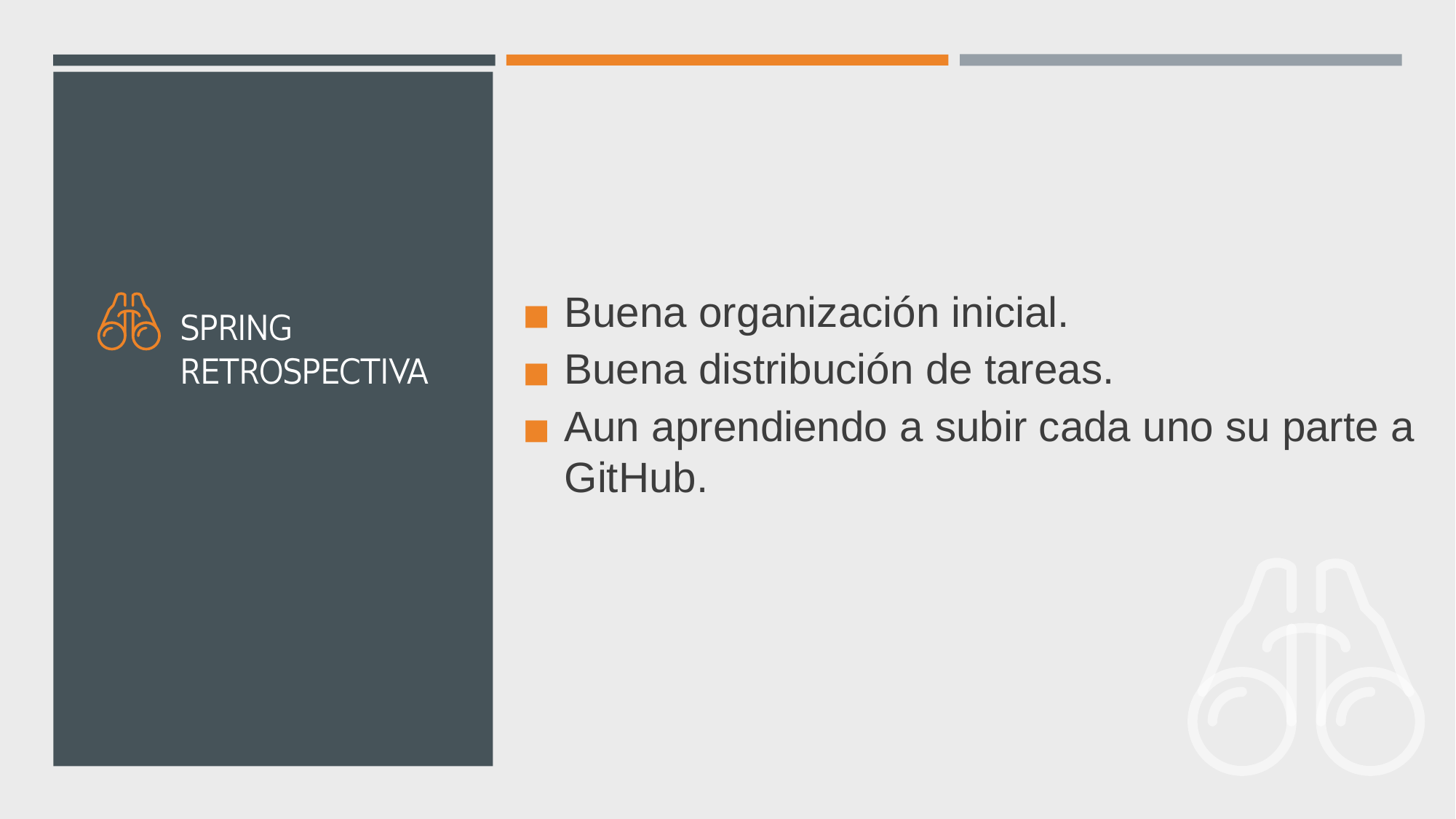

Buena organización inicial.
Buena distribución de tareas.
Aun aprendiendo a subir cada uno su parte a GitHub.

# SPRING RETROSPECTIVA